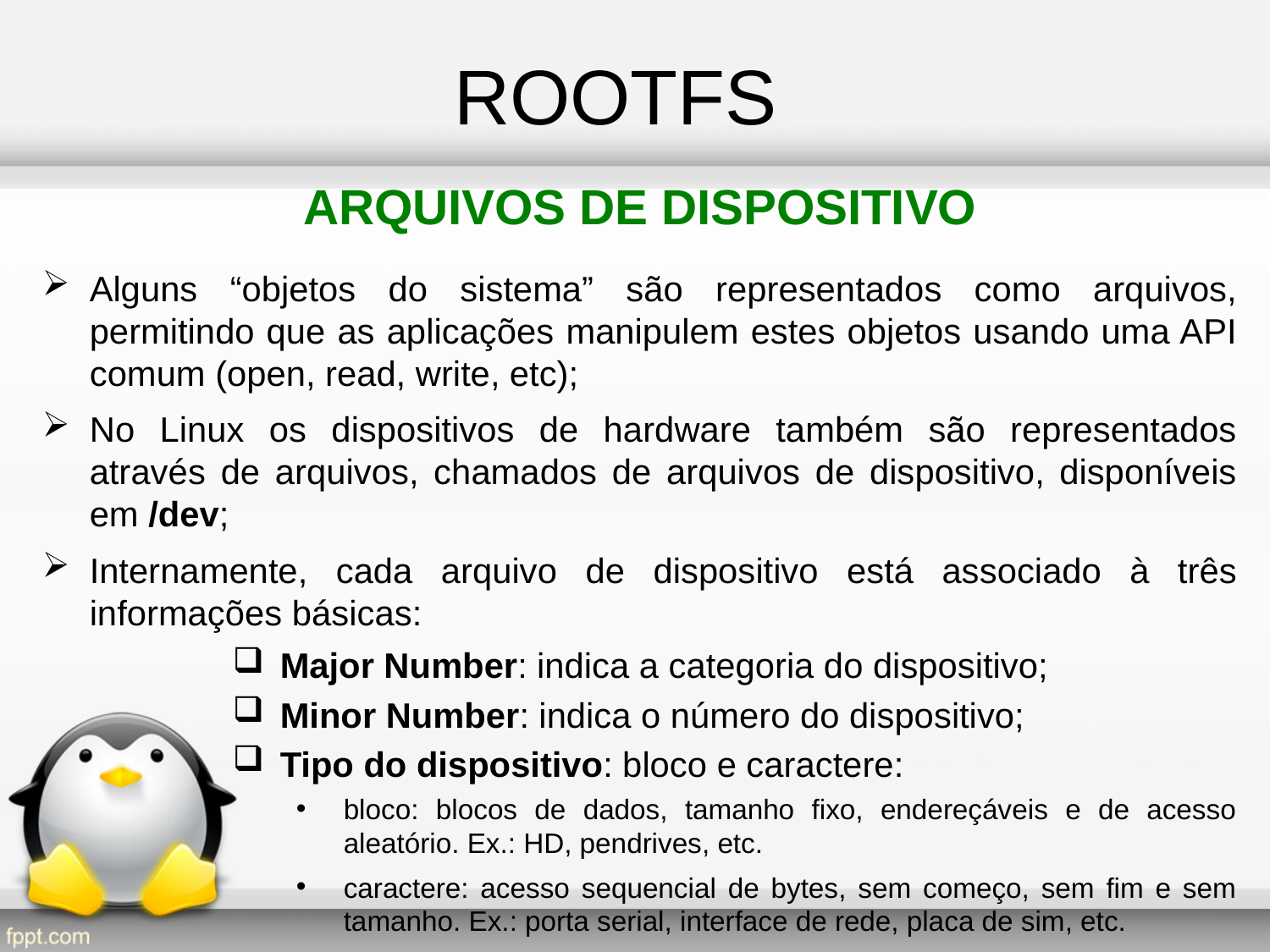

ROOTFS
ARQUIVOS DE DISPOSITIVO
Alguns “objetos do sistema” são representados como arquivos, permitindo que as aplicações manipulem estes objetos usando uma API comum (open, read, write, etc);
No Linux os dispositivos de hardware também são representados através de arquivos, chamados de arquivos de dispositivo, disponíveis em /dev;
Internamente, cada arquivo de dispositivo está associado à três informações básicas:
Major Number: indica a categoria do dispositivo;
Minor Number: indica o número do dispositivo;
Tipo do dispositivo: bloco e caractere:
bloco: blocos de dados, tamanho fixo, endereçáveis e de acesso aleatório. Ex.: HD, pendrives, etc.
caractere: acesso sequencial de bytes, sem começo, sem fim e sem tamanho. Ex.: porta serial, interface de rede, placa de sim, etc.